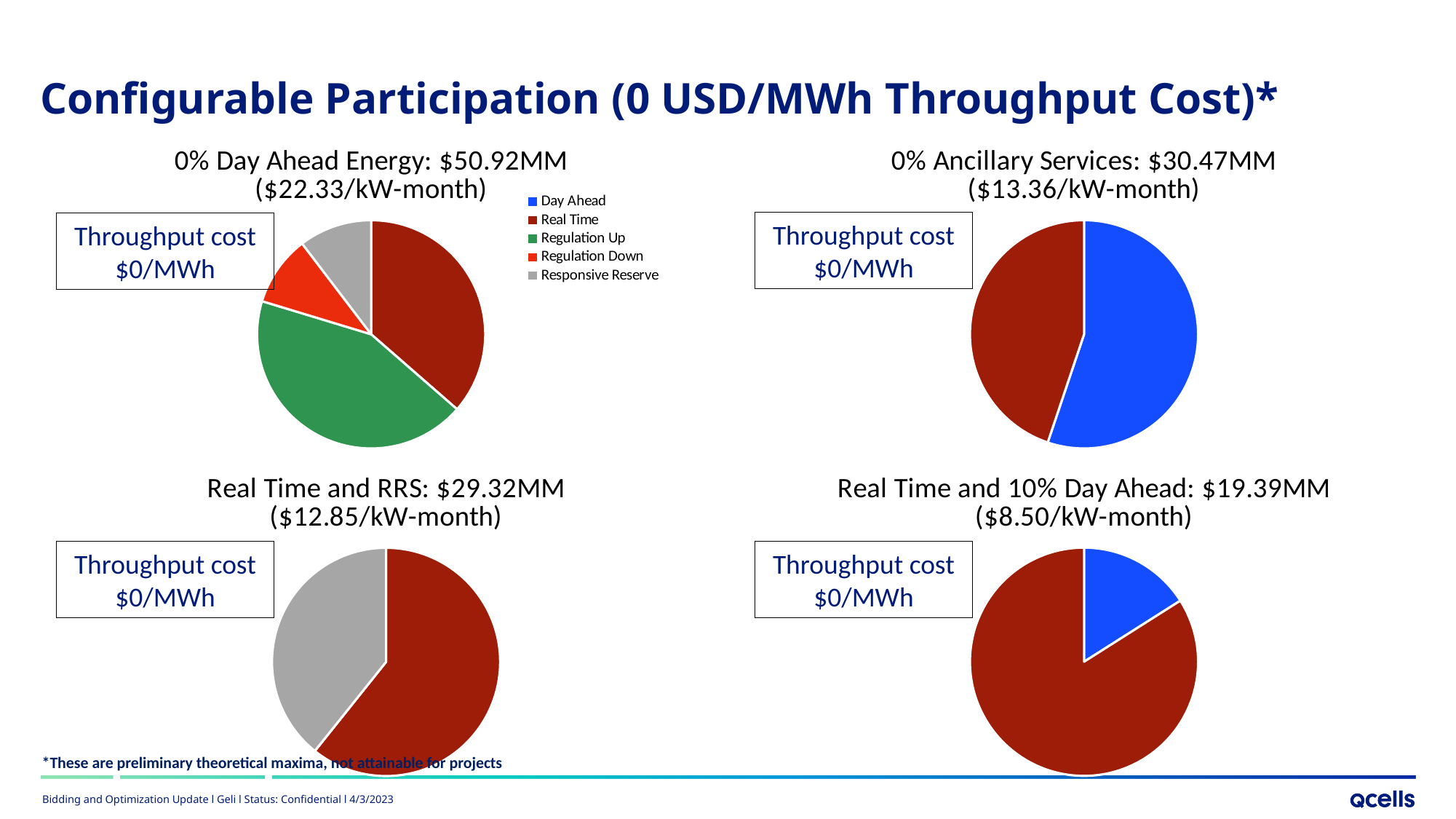

Configurable Participation (0 USD/MWh Throughput Cost)*

### Chart: 0% Day Ahead Energy: $50.92MM ($22.33/kW-month)

| Category | revenue |
|---|---|
| Day Ahead | 0.0 |
| Real Time | 20.3439026802277 |
| Regulation Up | 24.181424044 |
| Regulation Down | 5.565599524 |
| Responsive Reserve | 5.78614184299999 |

### Chart: 0% Ancillary Services: $30.47MM
($13.36/kW-month)

| Category | revenue |
|---|---|
| Day Ahead | 20.526835558 |
| Real Time | 16.686411722 |
| Regulation Up | 0.0 |
| Regulation Down | 0.0 |
| Responsive Reserve | 0.0 |
Throughput cost
$0/MWh
Throughput cost
$0/MWh

### Chart: Real Time and 10% Day Ahead: $19.39MM ($8.50/kW-month)

| Category | revenue |
|---|---|
| Day Ahead | 3.52041869399999 |
| Real Time | 18.47239336175 |
| Regulation Up | 0.0 |
| Regulation Down | 0.0 |
| Responsive Reserve | 0.0 |

### Chart: Real Time and RRS: $29.32MM
($12.85/kW-month)

| Category | revenue |
|---|---|
| Day Ahead | 0.0 |
| Real Time | 21.27551531425 |
| Regulation Up | 0.0 |
| Regulation Down | 0.0 |
| Responsive Reserve | 13.75155122 |
Throughput cost
$0/MWh
Throughput cost
$0/MWh
*These are preliminary theoretical maxima, not attainable for projects